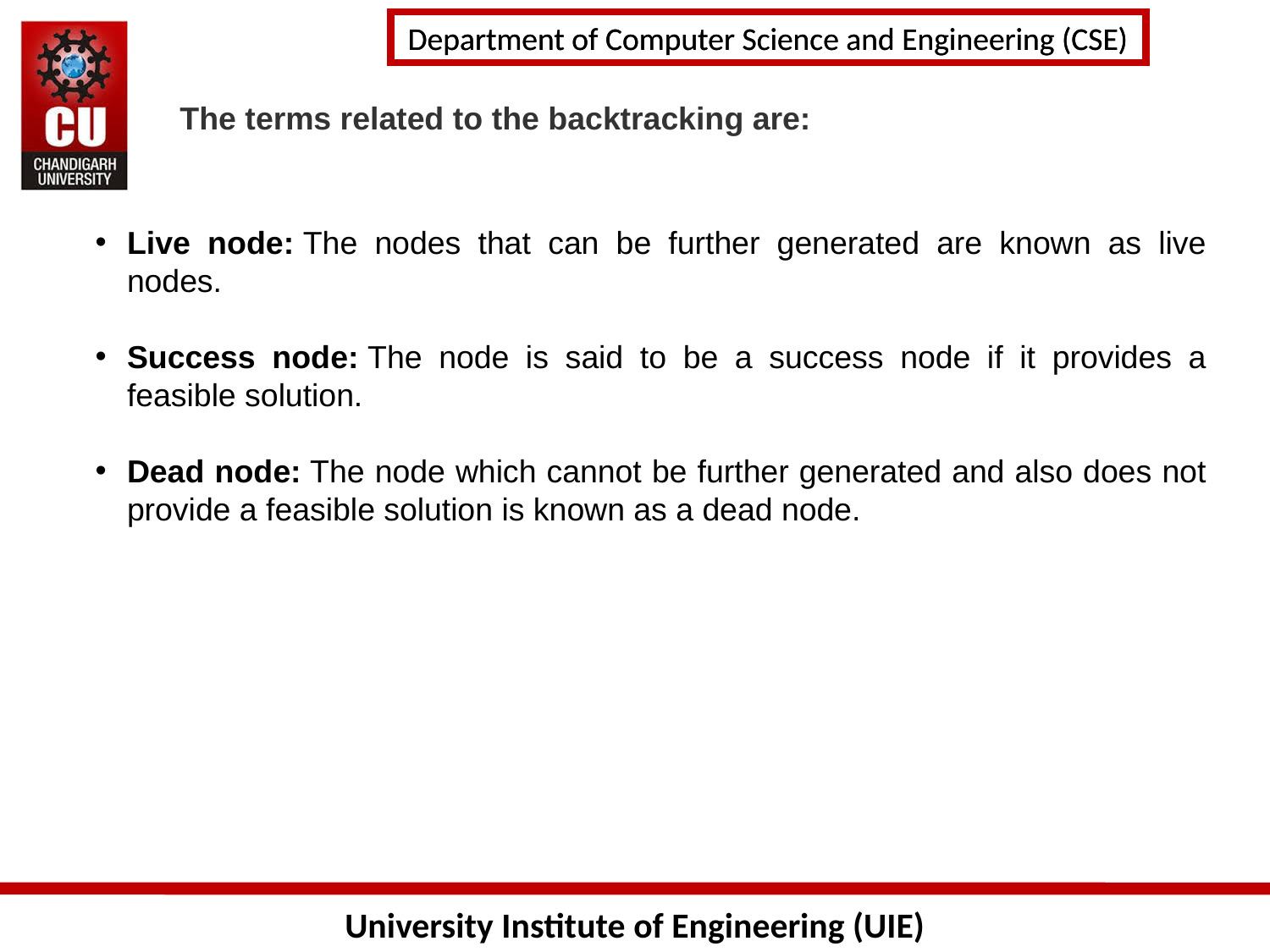

# The terms related to the backtracking are:
Live node: The nodes that can be further generated are known as live nodes.

Success node: The node is said to be a success node if it provides a feasible solution.

Dead node: The node which cannot be further generated and also does not provide a feasible solution is known as a dead node.

50